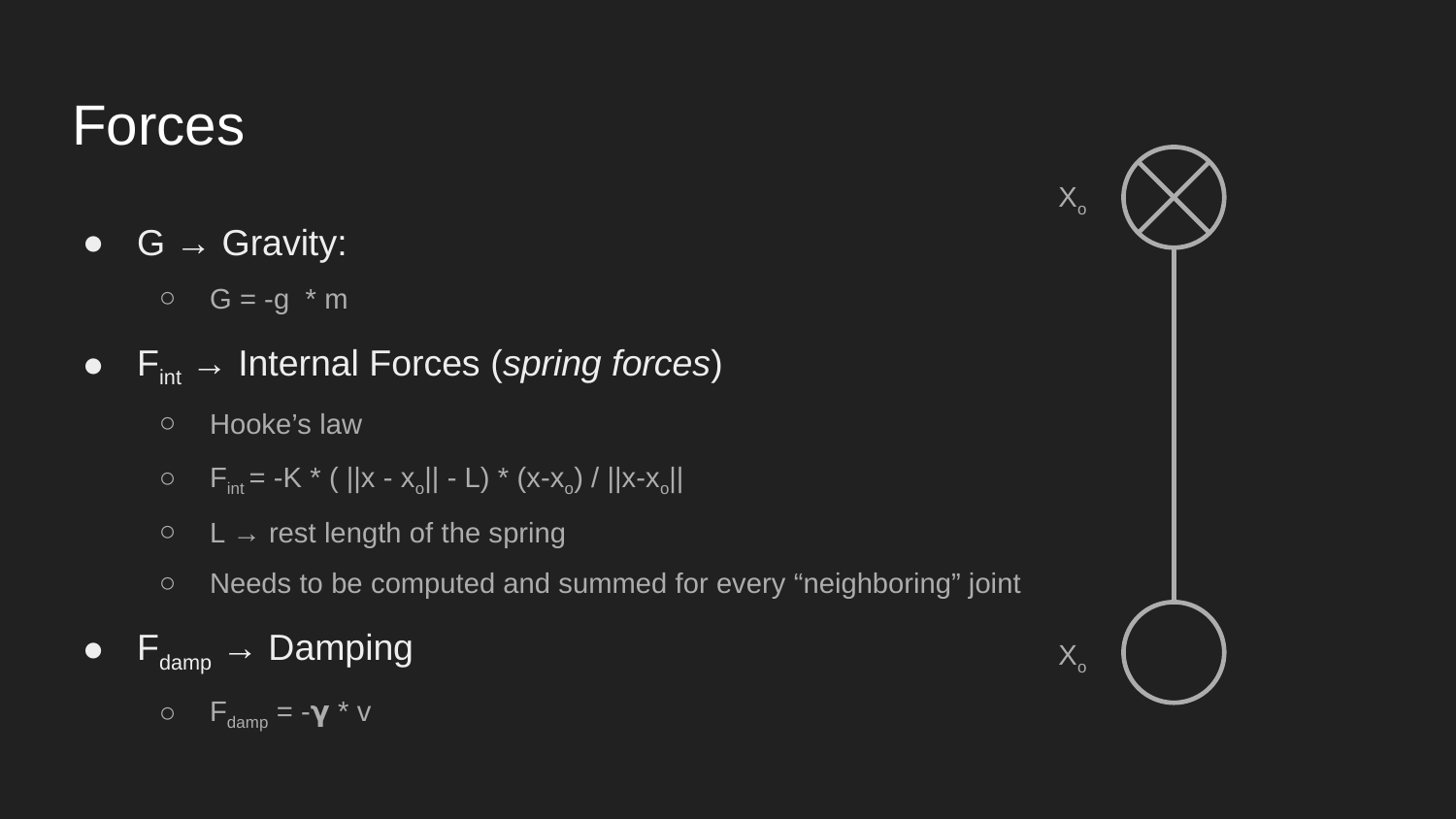

# Forces

Xo
G → Gravity:
G = -g  * m
Fint → Internal Forces (spring forces)
Hooke’s law
Fint = -K * ( ||x - xo|| - L) * (x-xo) / ||x-xo||
L → rest length of the spring
Needs to be computed and summed for every “neighboring” joint
Fdamp → Damping
Fdamp = -𝝲 * v
Xo